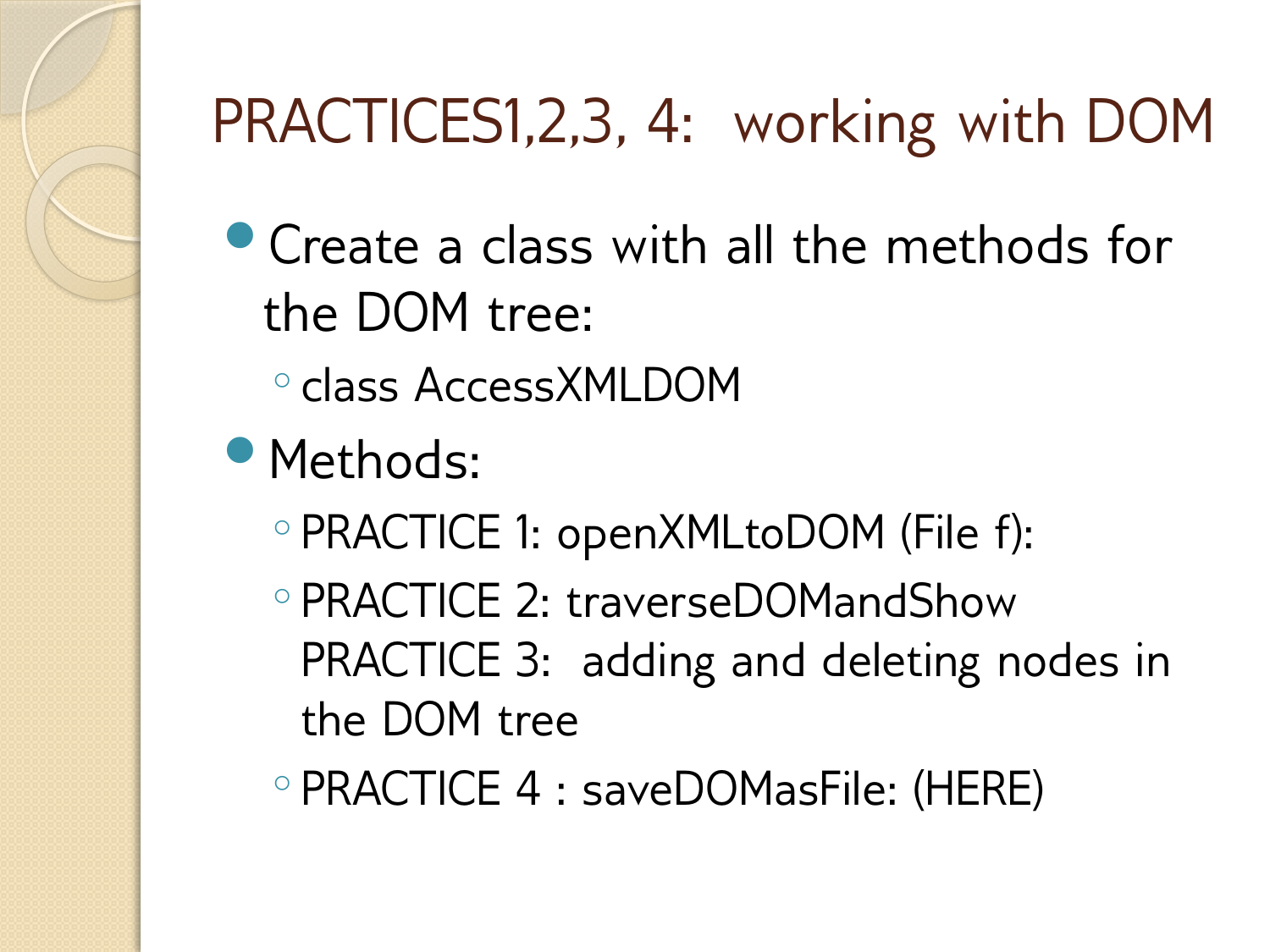

# PRACTICES1,2,3, 4:  working with DOM
Create a class with all the methods for the DOM tree:
class AccessXMLDOM
Methods:
PRACTICE 1: openXMLtoDOM (File f):
PRACTICE 2: traverseDOMandShow PRACTICE 3:  adding and deleting nodes in the DOM tree
PRACTICE 4 : saveDOMasFile: (HERE)